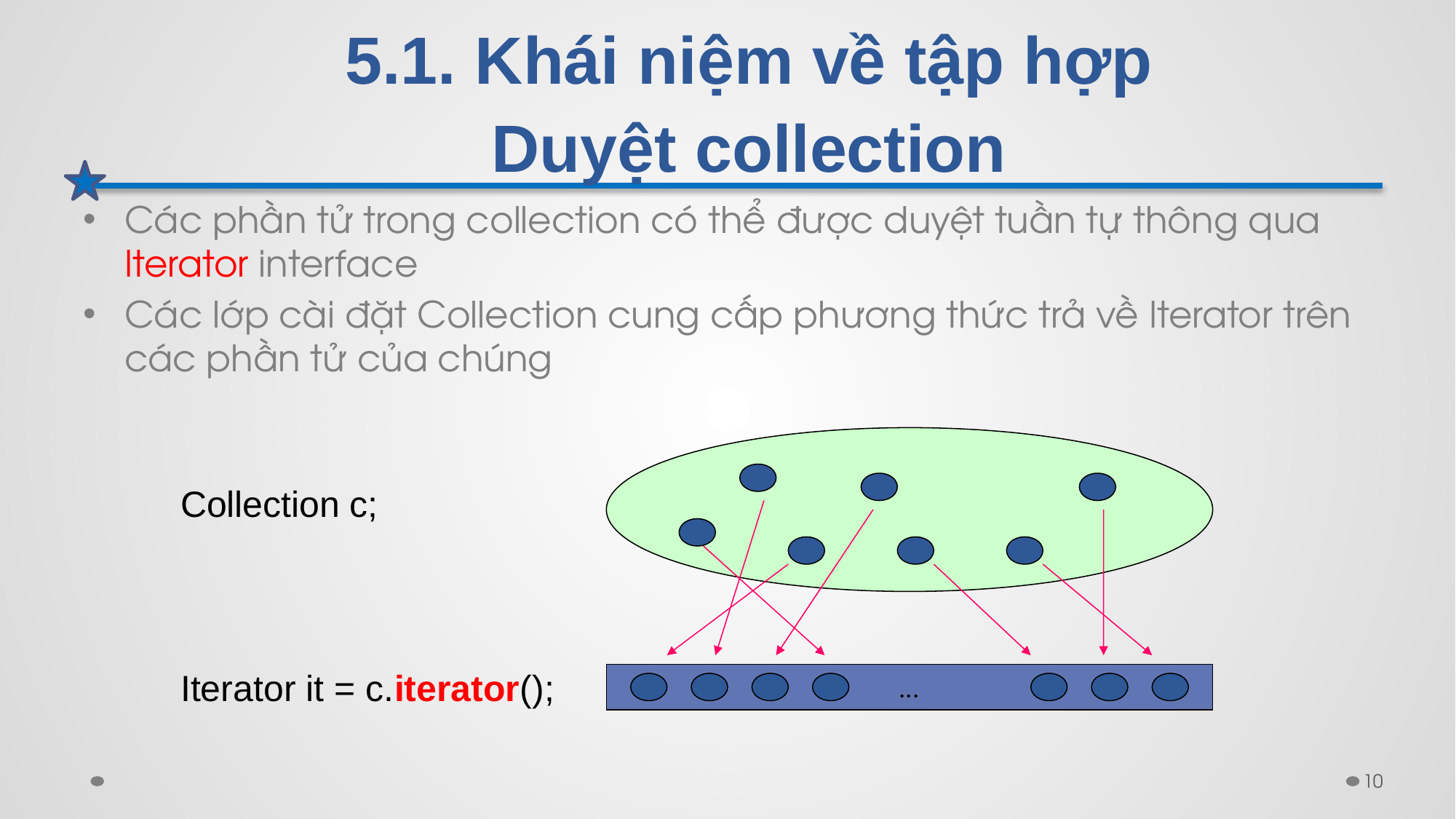

# 5.1. Khái niệm về tập hợp Duyệt collection
Các phần tử trong collection có thể được duyệt tuần tự thông qua Iterator interface
Các lớp cài đặt Collection cung cấp phương thức trả về Iterator trên các phần tử của chúng

Collection c;

Iterator it = c.iterator();
...

10